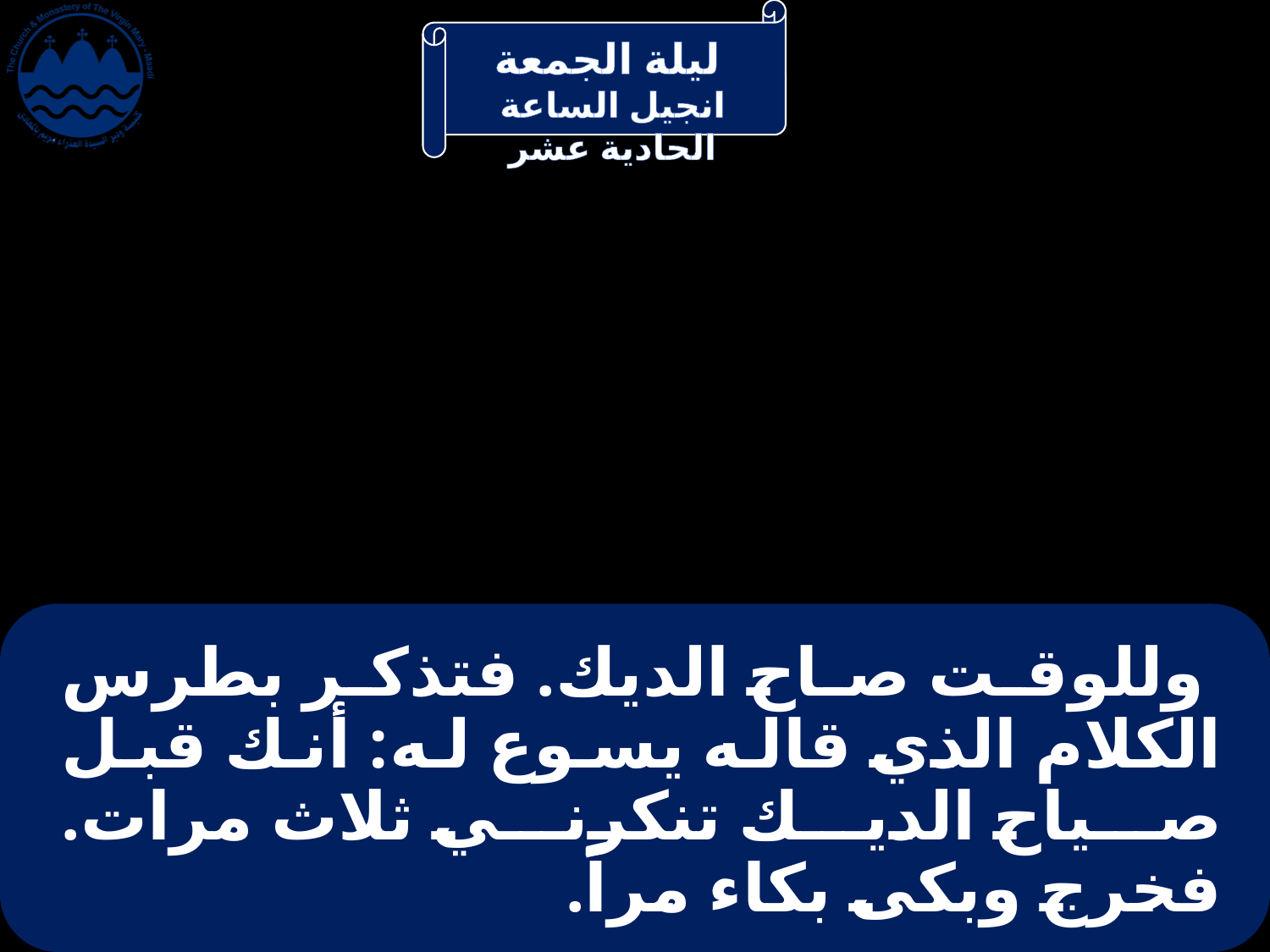

# وللوقت صاح الديك. فتذكر بطرس الكلام الذي قاله يسوع له: أنك قبل صياح الديك تنكرني ثلاث مرات. فخرج وبكى بكاء مراً.